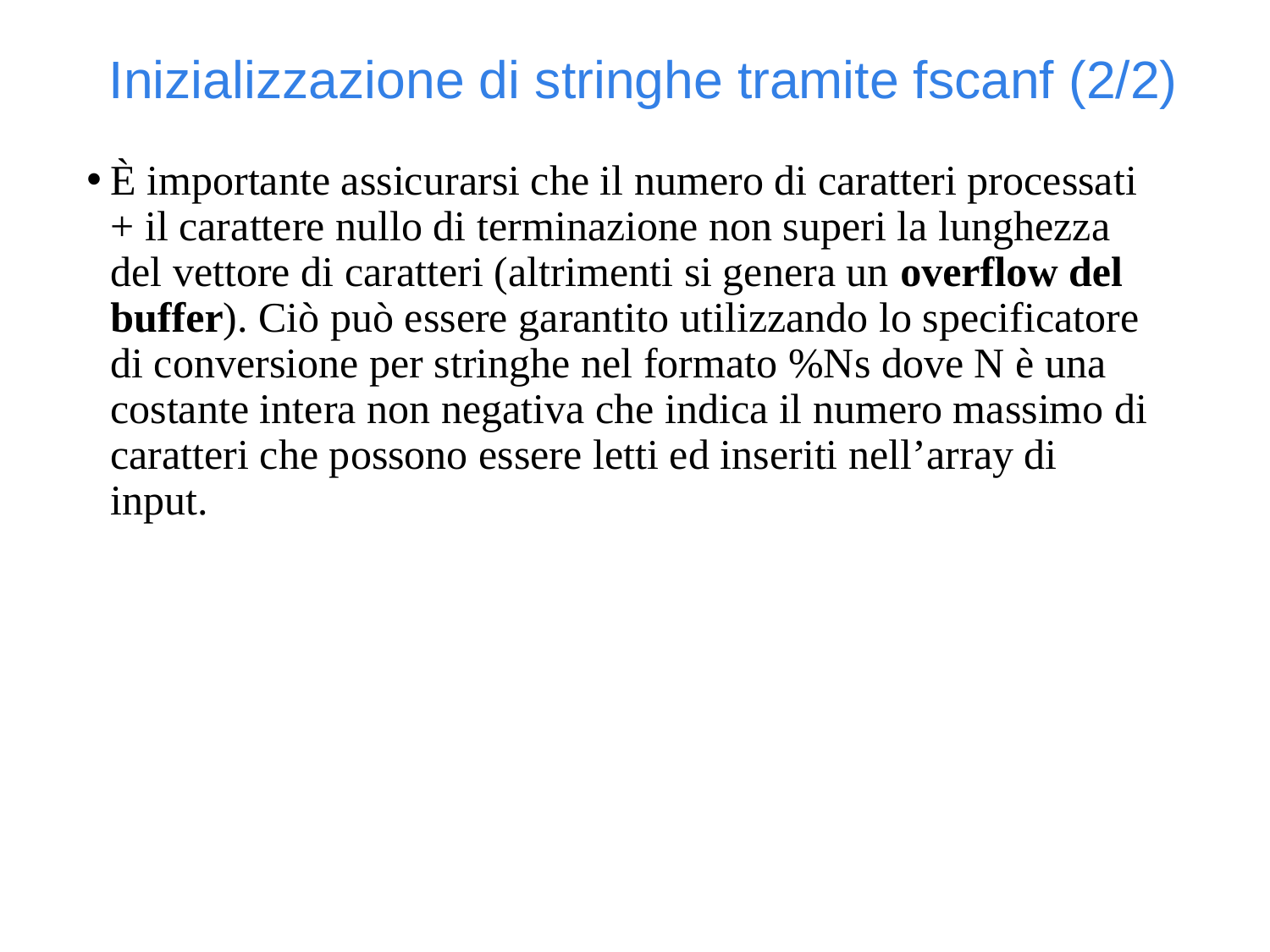

Inizializzazione di stringhe tramite fscanf (2/2)
È importante assicurarsi che il numero di caratteri processati + il carattere nullo di terminazione non superi la lunghezza del vettore di caratteri (altrimenti si genera un overflow del buffer). Ciò può essere garantito utilizzando lo specificatore di conversione per stringhe nel formato %Ns dove N è una costante intera non negativa che indica il numero massimo di caratteri che possono essere letti ed inseriti nell’array di input.